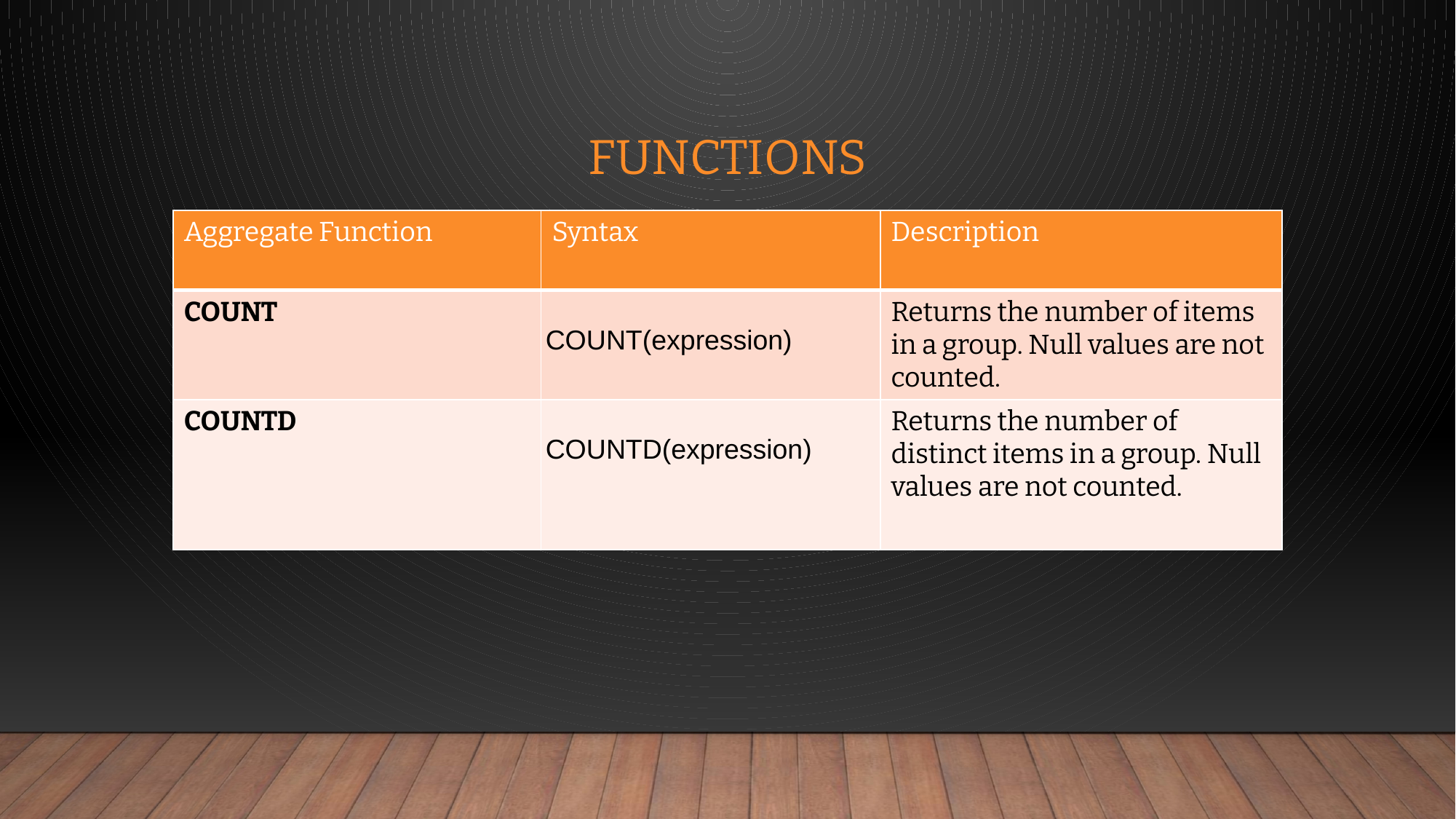

# Functions
| Aggregate Function | Syntax | Description |
| --- | --- | --- |
| COUNT | COUNT(expression) | Returns the number of items in a group. Null values are not counted. |
| COUNTD | COUNTD(expression) | Returns the number of distinct items in a group. Null values are not counted. |